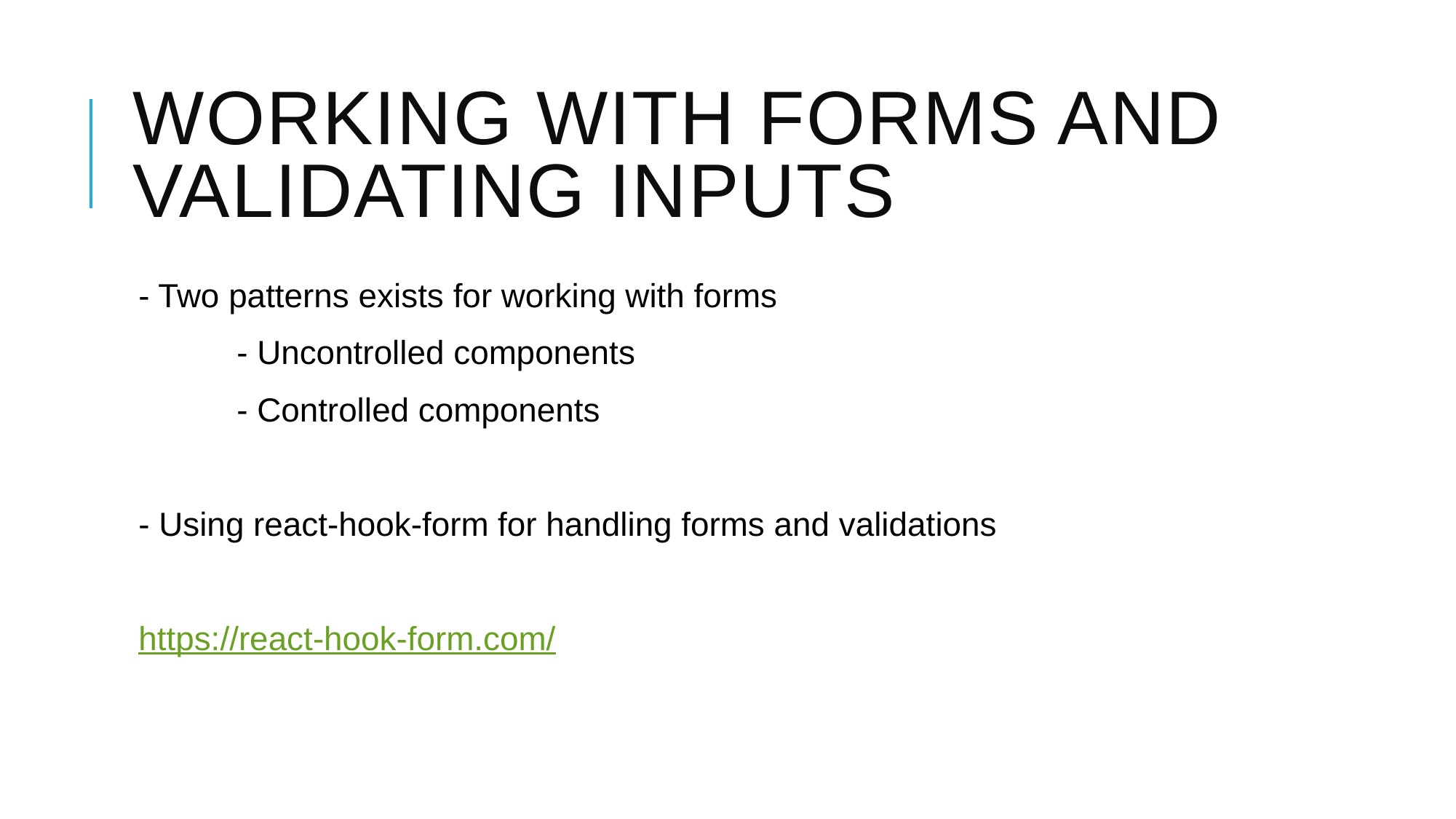

# Working with forms and validating inputs
- Two patterns exists for working with forms
	- Uncontrolled components
	- Controlled components

- Using react-hook-form for handling forms and validations

https://react-hook-form.com/